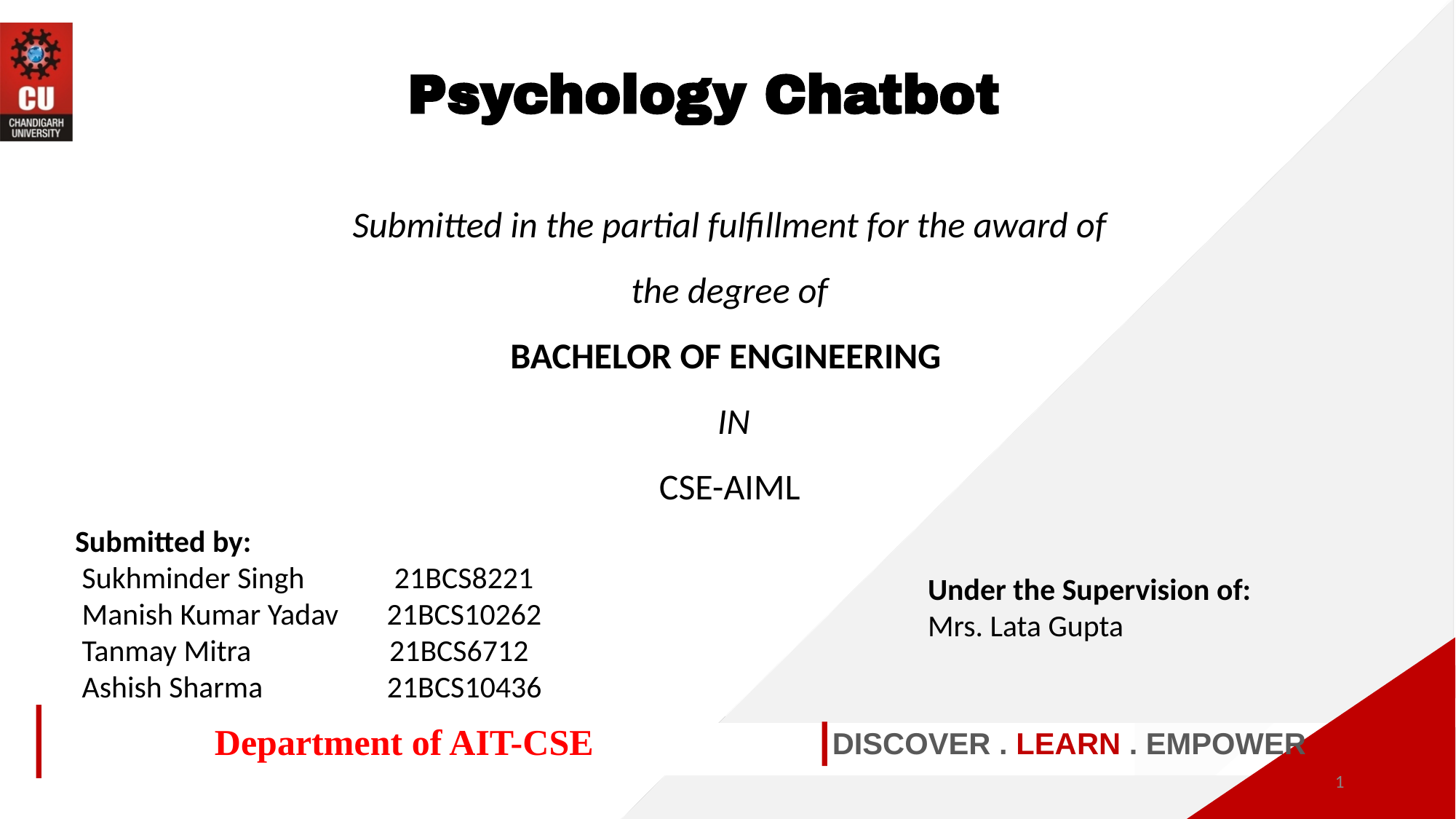

Psychology Chatbot
Submitted in the partial fulfillment for the award of the degree of
BACHELOR OF ENGINEERING
 IN
CSE-AIML
Submitted by:
 Sukhminder Singh             21BCS8221
 Manish Kumar Yadav       21BCS10262
 Tanmay Mitra                    21BCS6712
 Ashish Sharma                  21BCS10436

Under the Supervision of:
Mrs. Lata Gupta

Department of AIT-CSE
DISCOVER . LEARN . EMPOWER

1